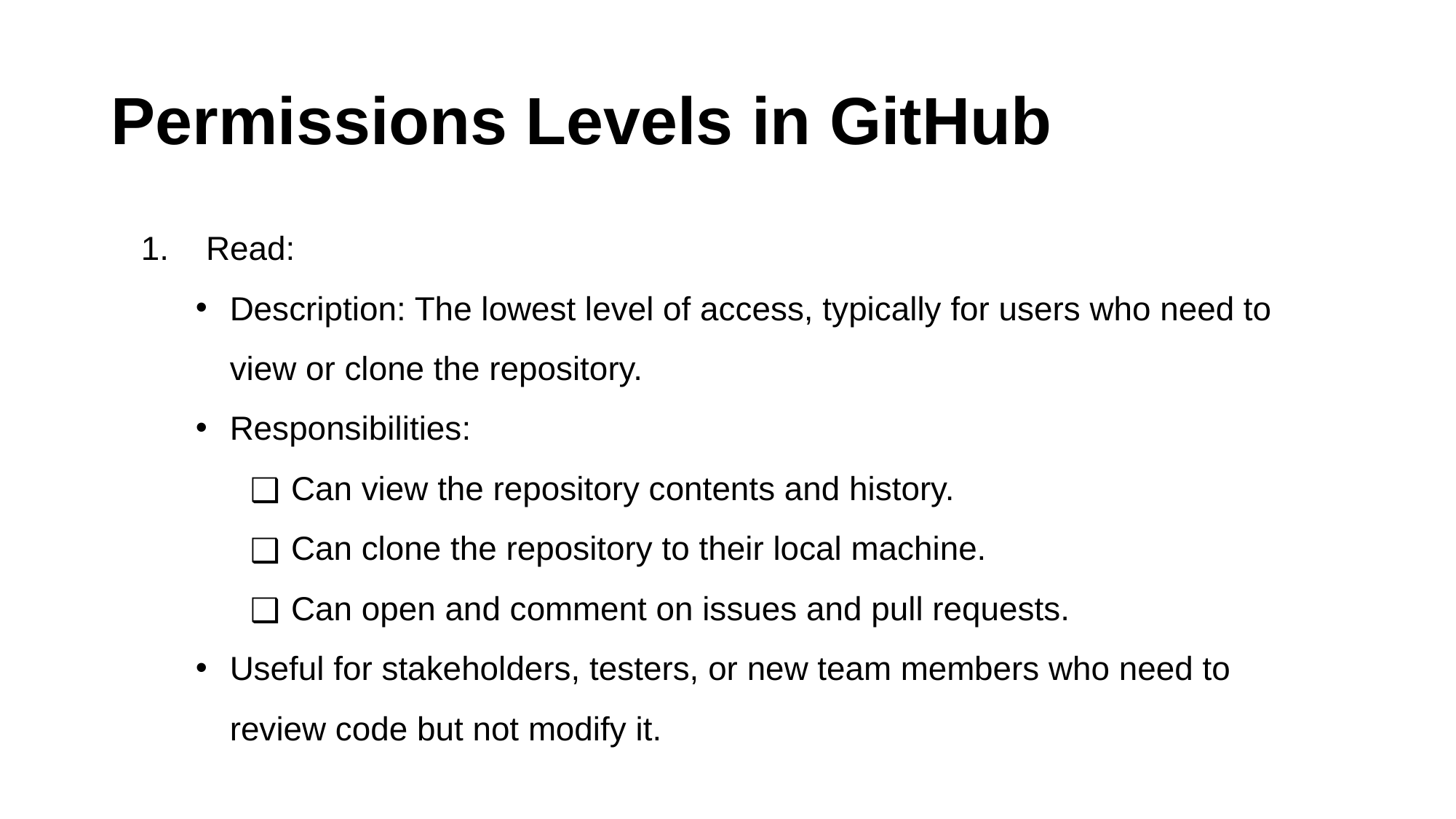

# Permissions Levels in GitHub
1.    Read:
Description: The lowest level of access, typically for users who need to view or clone the repository.
Responsibilities:
Can view the repository contents and history.
Can clone the repository to their local machine.
Can open and comment on issues and pull requests.
Useful for stakeholders, testers, or new team members who need to review code but not modify it.